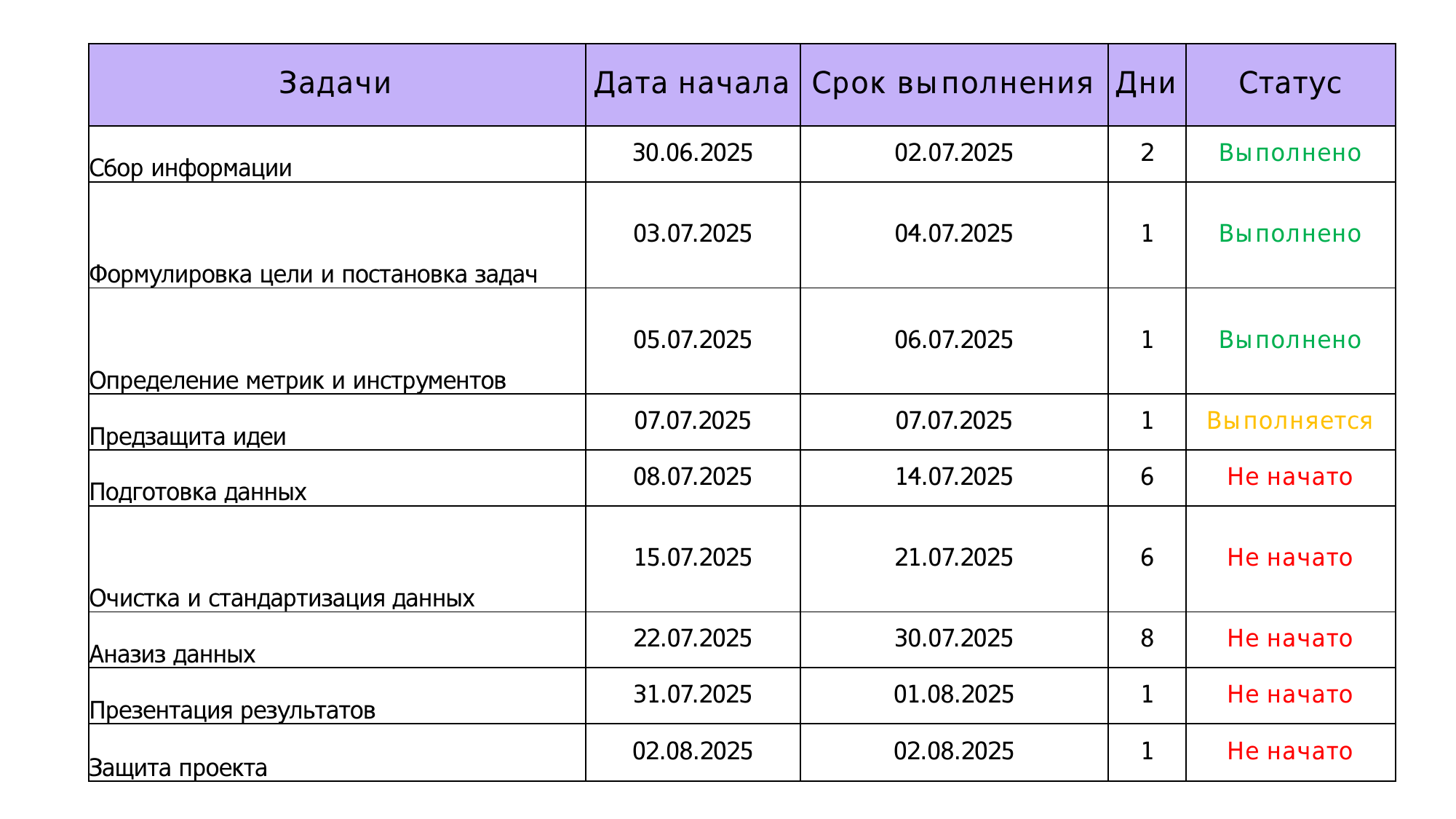

| Задачи | Дата начала | Срок выполнения | Дни | Статус |
| --- | --- | --- | --- | --- |
| Сбор информации | 30.06.2025 | 02.07.2025 | 2 | Выполнено |
| Формулировка цели и постановка задач | 03.07.2025 | 04.07.2025 | 1 | Выполнено |
| Определение метрик и инструментов | 05.07.2025 | 06.07.2025 | 1 | Выполнено |
| Предзащита идеи | 07.07.2025 | 07.07.2025 | 1 | Выполняется |
| Подготовка данных | 08.07.2025 | 14.07.2025 | 6 | Не начато |
| Очистка и стандартизация данных | 15.07.2025 | 21.07.2025 | 6 | Не начато |
| Аназиз данных | 22.07.2025 | 30.07.2025 | 8 | Не начато |
| Презентация результатов | 31.07.2025 | 01.08.2025 | 1 | Не начато |
| Защита проекта | 02.08.2025 | 02.08.2025 | 1 | Не начато |